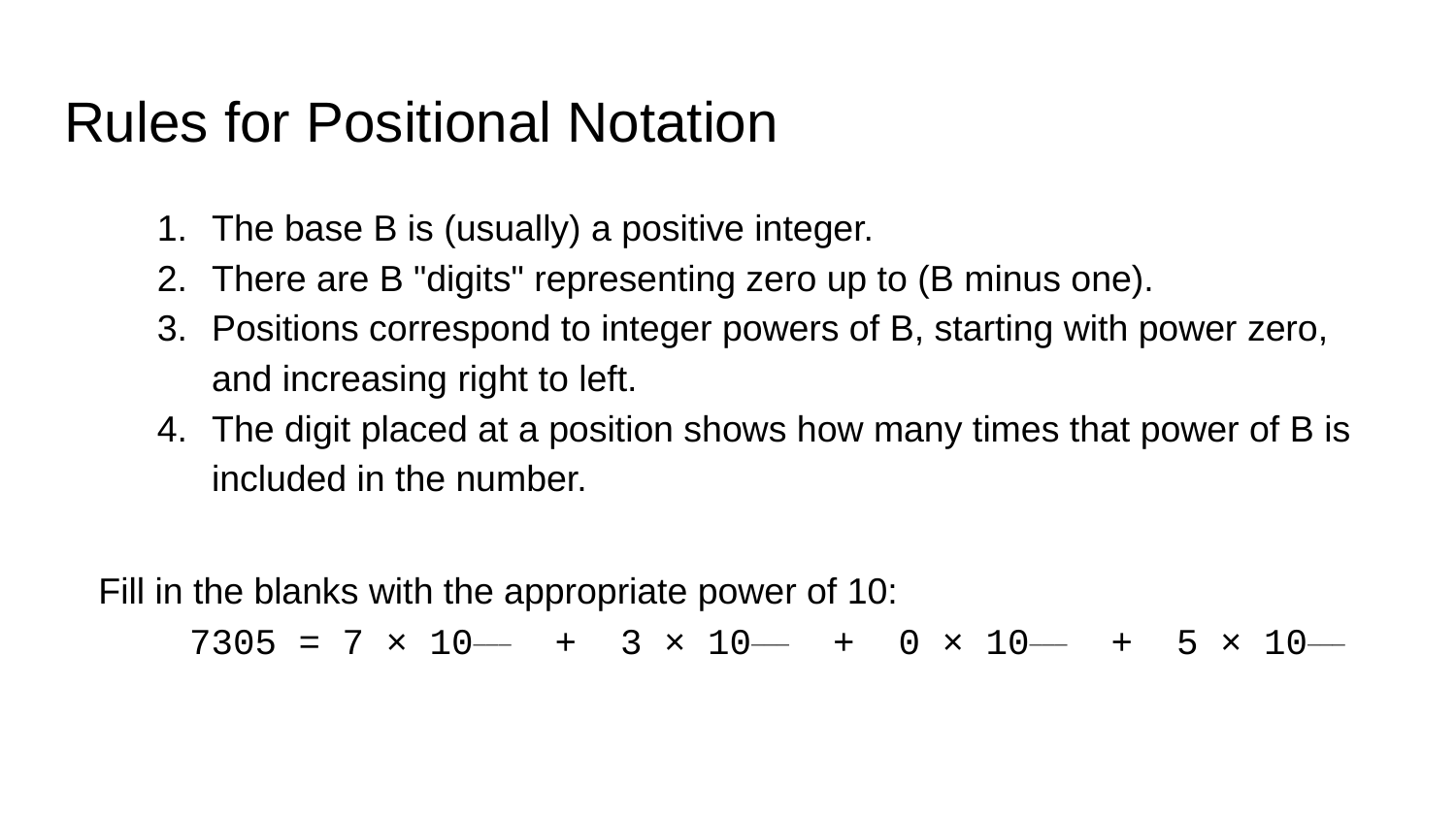

# Rules for Positional Notation
The base B is (usually) a positive integer.
There are B "digits" representing zero up to (B minus one).
Positions correspond to integer powers of B, starting with power zero, and increasing right to left.
The digit placed at a position shows how many times that power of B is included in the number.

Fill in the blanks with the appropriate power of 10:
7305 = 7 × 10___  +  3 × 10___  +  0 × 10___  +  5 × 10___